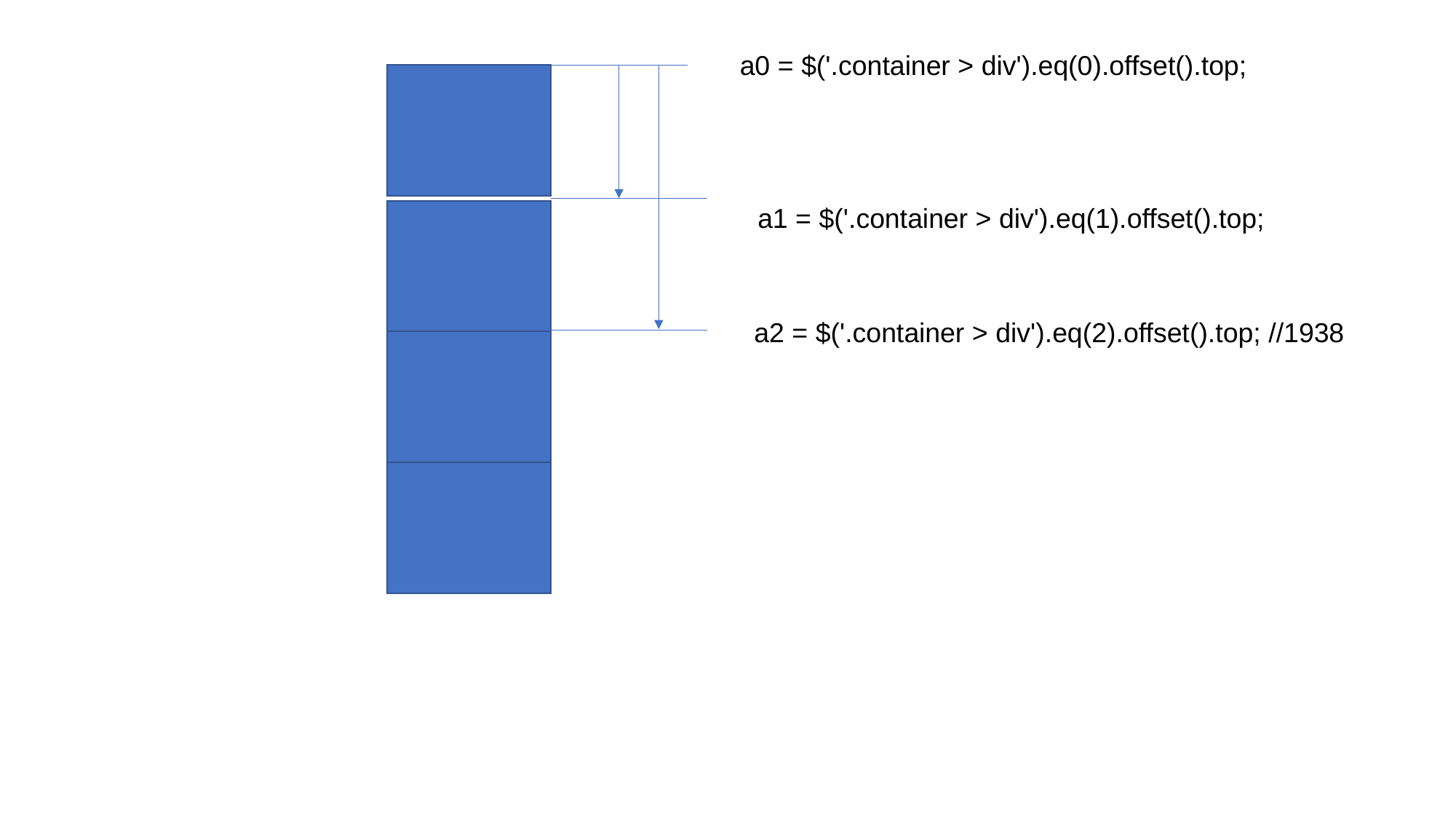

a0 = $('.container > div').eq(0).offset().top;

a1 = $('.container > div').eq(1).offset().top;

a2 = $('.container > div').eq(2).offset().top; //1938